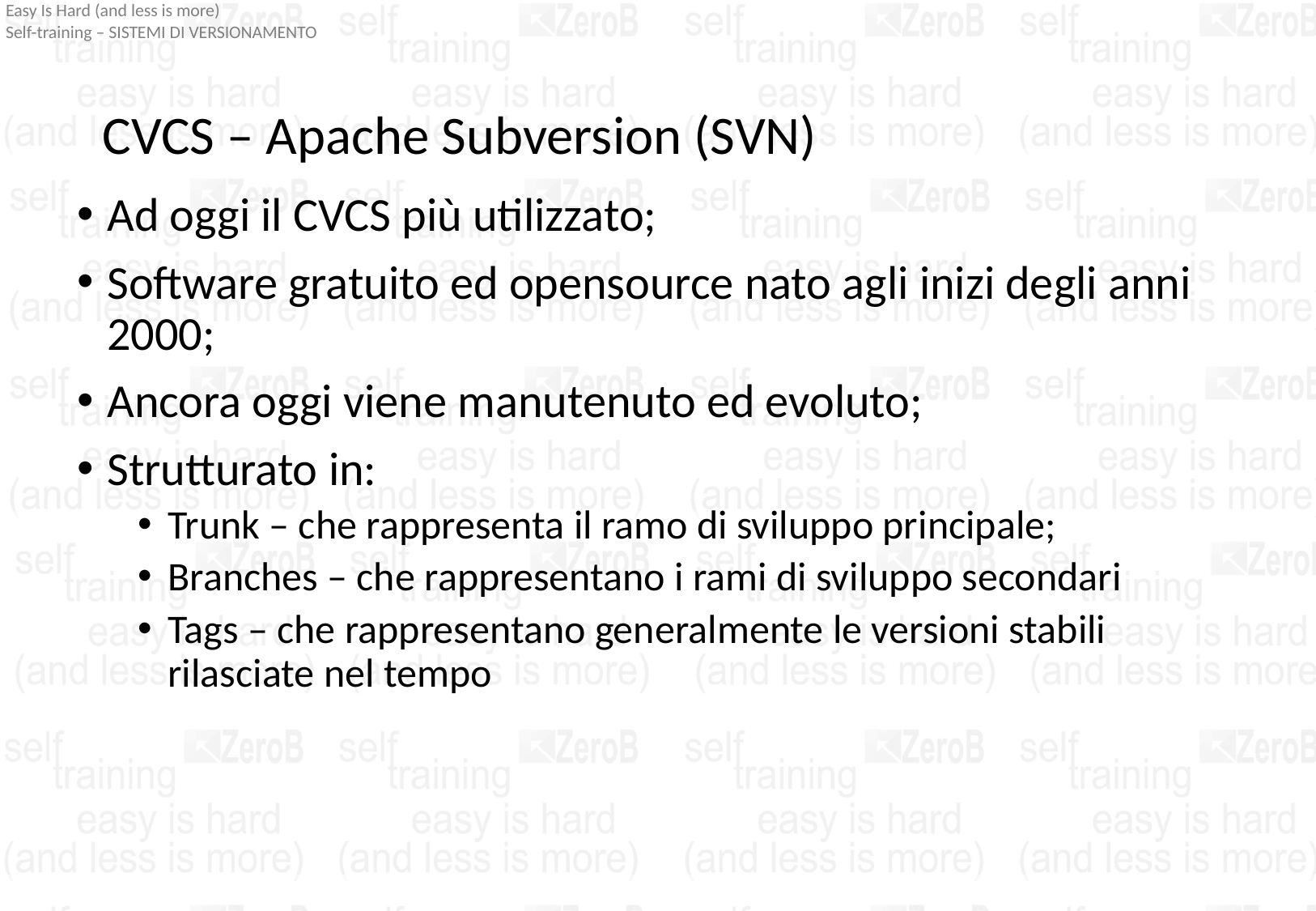

# CVCS – Apache Subversion (SVN)
Ad oggi il CVCS più utilizzato;
Software gratuito ed opensource nato agli inizi degli anni 2000;
Ancora oggi viene manutenuto ed evoluto;
Strutturato in:
Trunk – che rappresenta il ramo di sviluppo principale;
Branches – che rappresentano i rami di sviluppo secondari
Tags – che rappresentano generalmente le versioni stabili rilasciate nel tempo